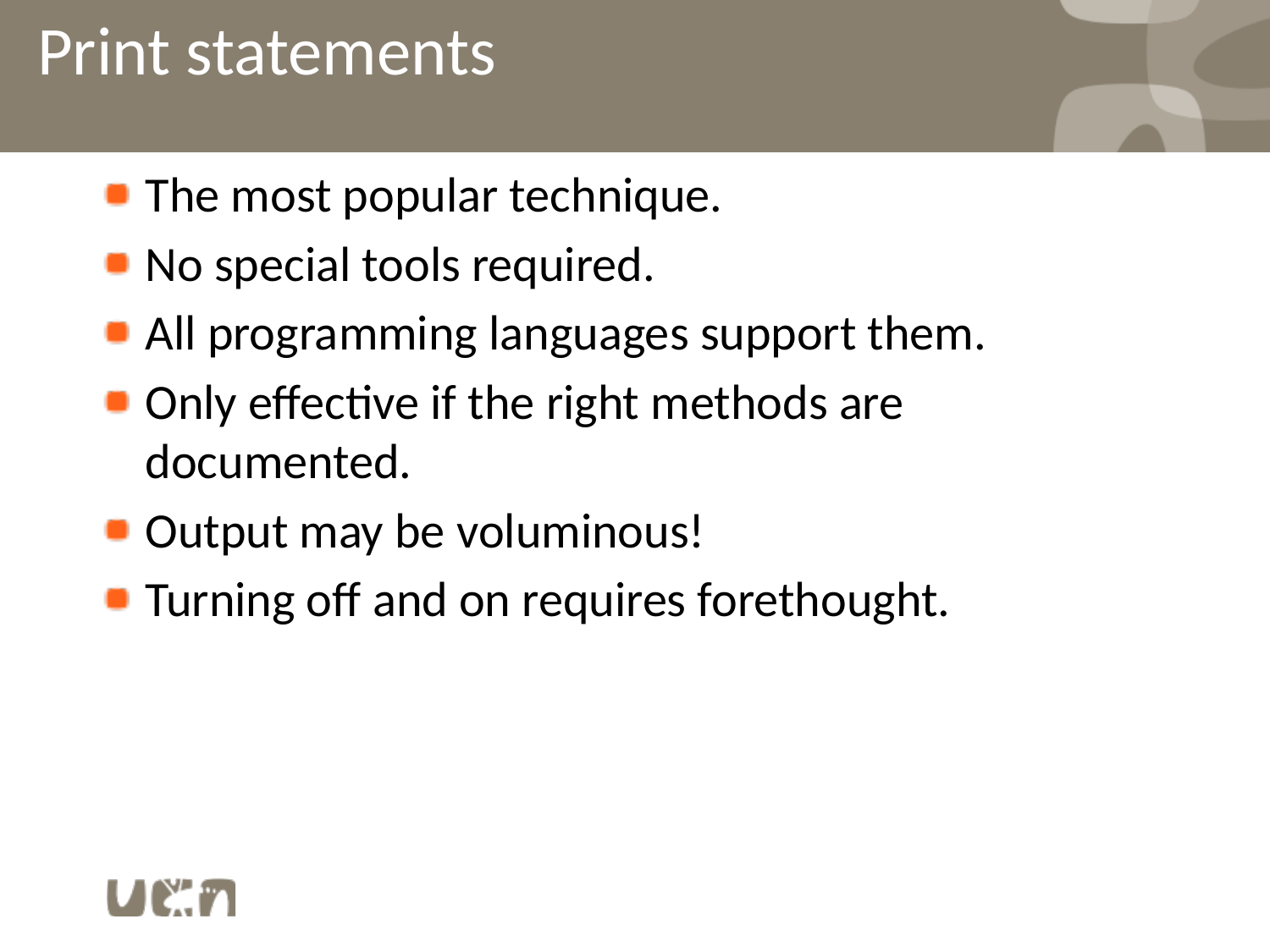

# Print statements
The most popular technique.
No special tools required.
All programming languages support them.
Only effective if the right methods are documented.
Output may be voluminous!
Turning off and on requires forethought.